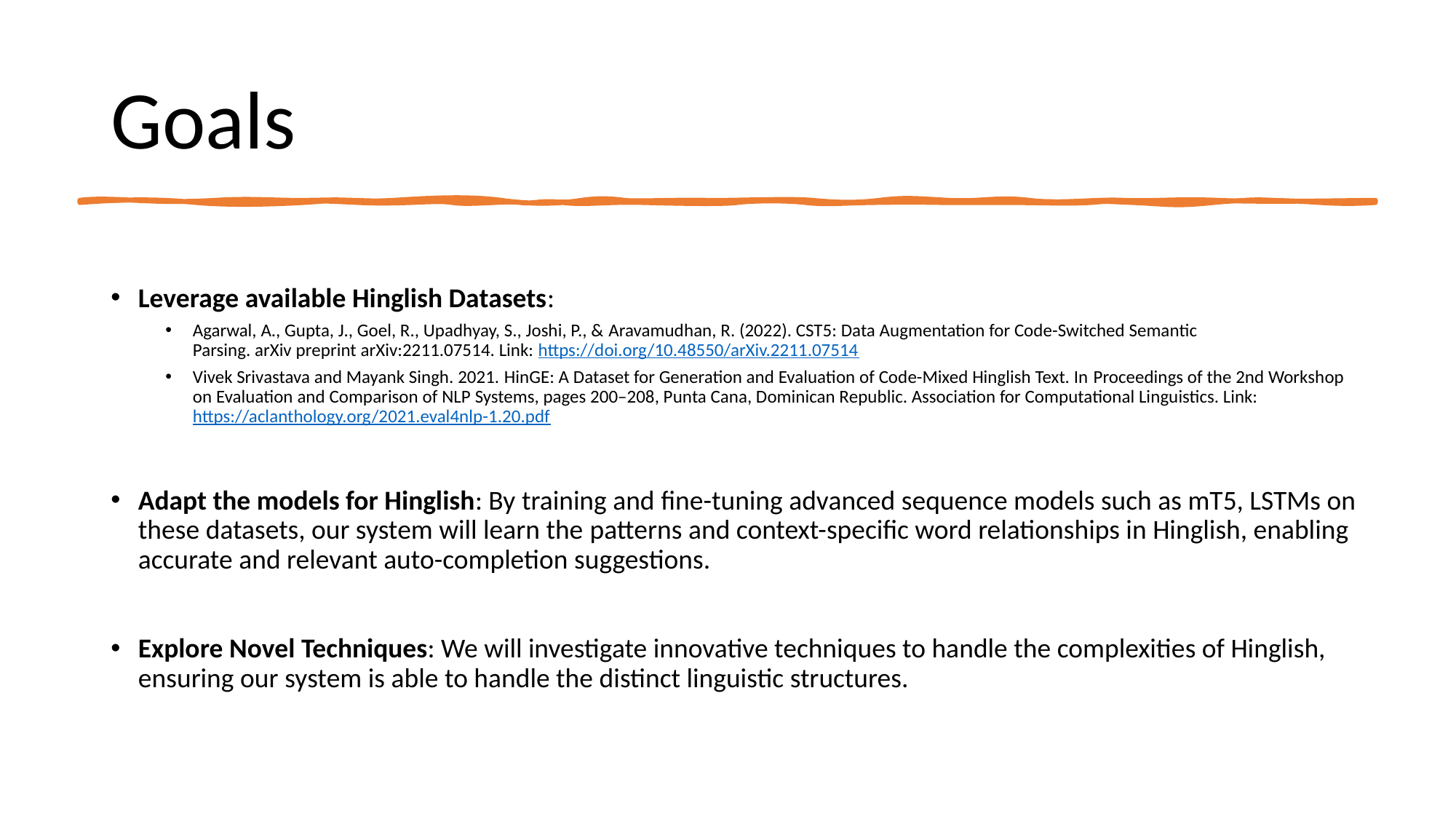

# Goals​

Leverage available Hinglish Datasets:​
Agarwal, A., Gupta, J., Goel, R., Upadhyay, S., Joshi, P., & Aravamudhan, R. (2022). CST5: Data Augmentation for Code-Switched Semantic Parsing. arXiv preprint arXiv:2211.07514. Link: https://doi.org/10.48550/arXiv.2211.07514​
Vivek Srivastava and Mayank Singh. 2021. HinGE: A Dataset for Generation and Evaluation of Code-Mixed Hinglish Text. In Proceedings of the 2nd Workshop on Evaluation and Comparison of NLP Systems, pages 200–208, Punta Cana, Dominican Republic. Association for Computational Linguistics. Link: https://aclanthology.org/2021.eval4nlp-1.20.pdf​

Adapt the models for Hinglish: By training and fine-tuning advanced sequence models such as mT5, LSTMs on these datasets, our system will learn the patterns and context-specific word relationships in Hinglish, enabling accurate and relevant auto-completion suggestions.​

Explore Novel Techniques: We will investigate innovative techniques to handle the complexities of Hinglish, ensuring our system is able to handle the distinct linguistic structures.​